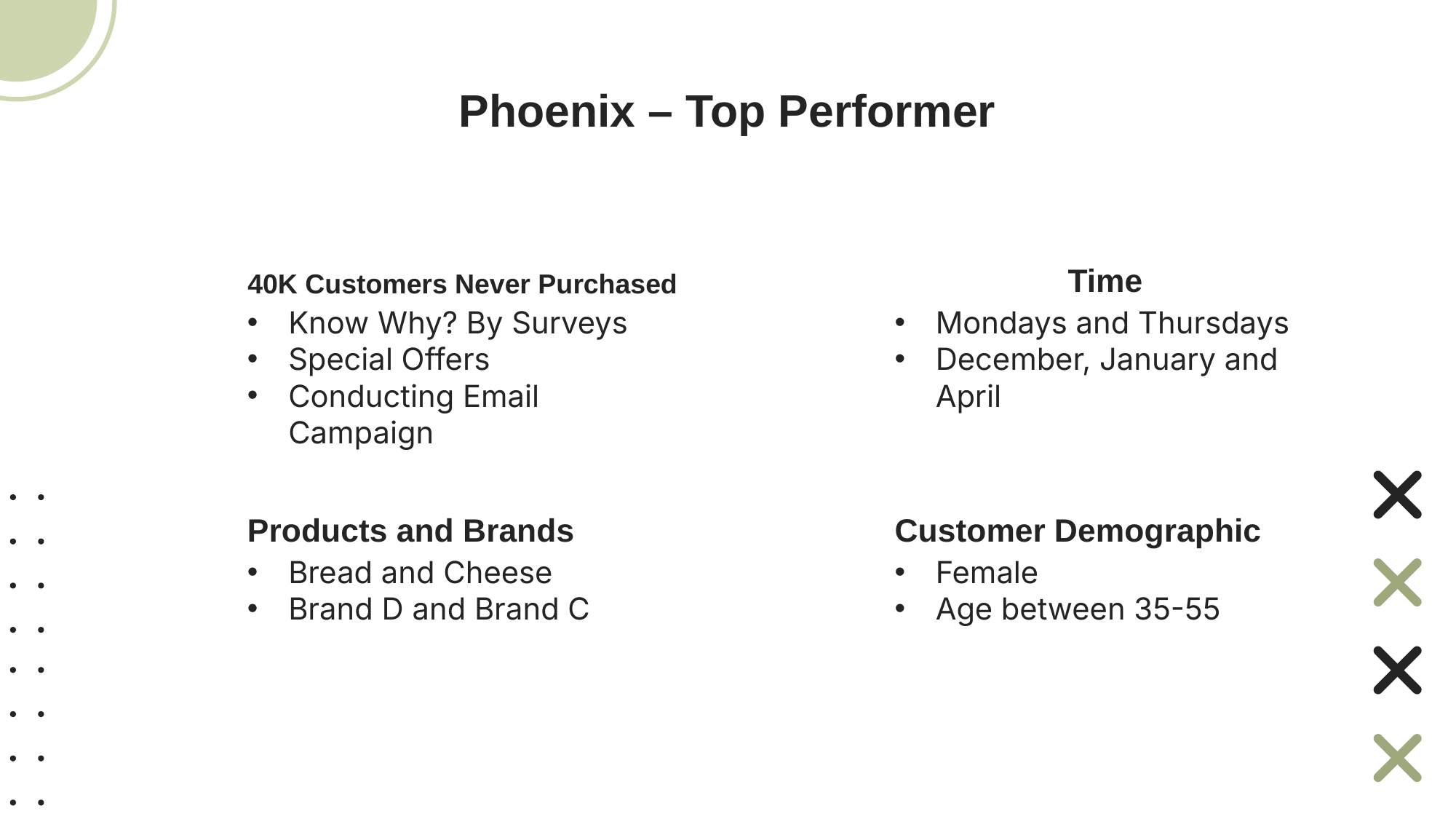

# Phoenix – Top Performer
40K Customers Never Purchased
Time
Know Why? By Surveys
Special Offers
Conducting Email Campaign
Mondays and Thursdays
December, January and April
Products and Brands
Customer Demographic
Bread and Cheese
Brand D and Brand C
Female
Age between 35-55